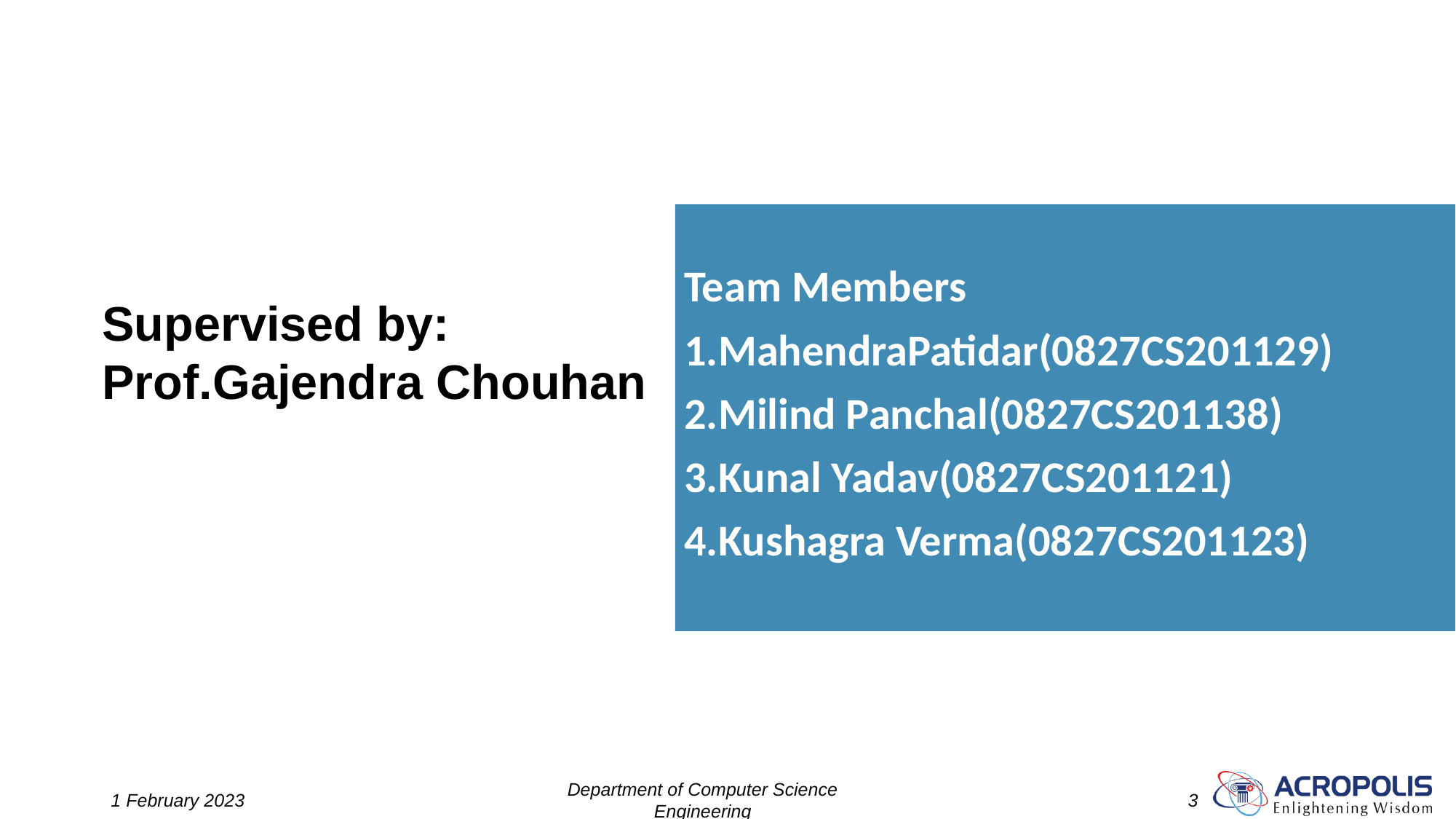

Team Members
1.MahendraPatidar(0827CS201129)
2.Milind Panchal(0827CS201138)
3.Kunal Yadav(0827CS201121)
4.Kushagra Verma(0827CS201123)

# Supervised by: Prof.Gajendra Chouhan
1 February 2023
Department of Computer Science Engineering
3